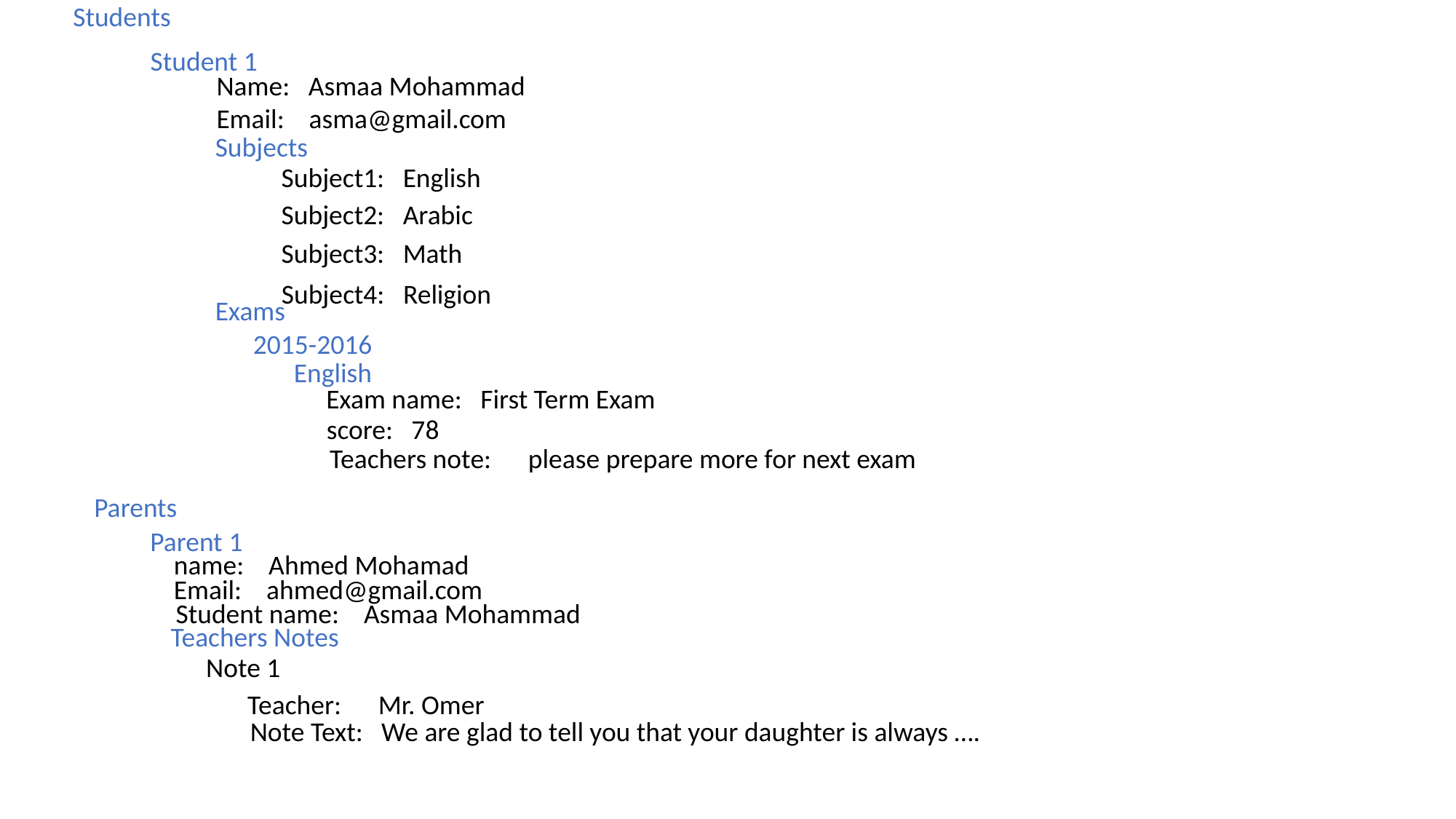

Students
Student 1
Name:   Asmaa Mohammad
Email:    asma@gmail.com
Subjects
Subject1:   English
Subject2:   Arabic
Subject3:   Math
Subject4:   Religion
Exams
2015-2016
English
Exam name:   First Term Exam
score:   78
Teachers note:      please prepare more for next exam
Parents
Parent 1
name:    Ahmed Mohamad
Email:    ahmed@gmail.com
Student name:    Asmaa Mohammad
Teachers Notes
Note 1
Teacher:      Mr. Omer
Note Text:   We are glad to tell you that your daughter is always ….